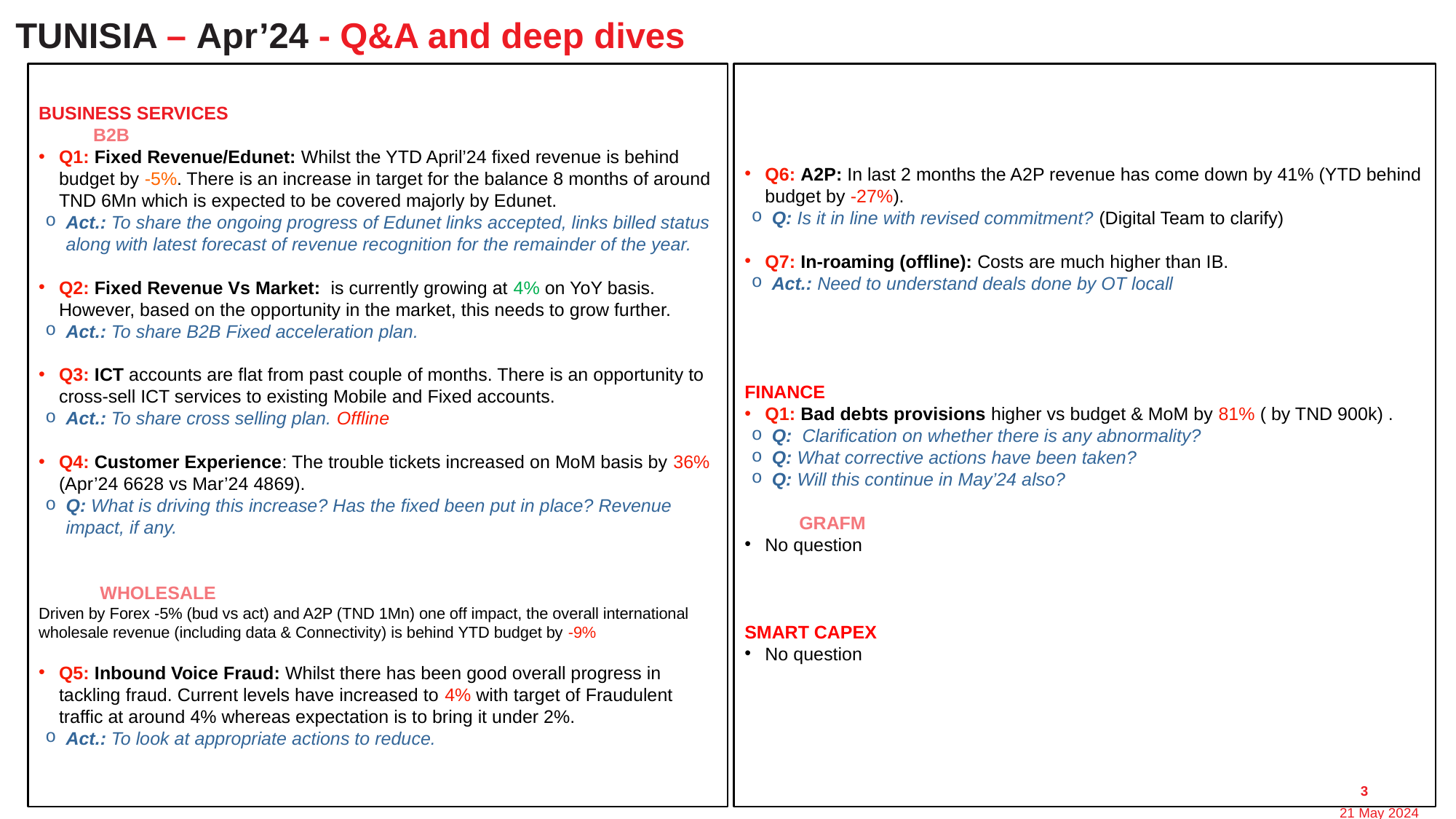

TUNISIA – Apr’24 - Q&A and deep dives
BUSINESS SERVICES
B2B
Q1: Fixed Revenue/Edunet: Whilst the YTD April’24 fixed revenue is behind budget by -5%. There is an increase in target for the balance 8 months of around TND 6Mn which is expected to be covered majorly by Edunet.
Act.: To share the ongoing progress of Edunet links accepted, links billed status along with latest forecast of revenue recognition for the remainder of the year.

Q2: Fixed Revenue Vs Market:  is currently growing at 4% on YoY basis. However, based on the opportunity in the market, this needs to grow further.
Act.: To share B2B Fixed acceleration plan.

Q3: ICT accounts are flat from past couple of months. There is an opportunity to cross-sell ICT services to existing Mobile and Fixed accounts.
Act.: To share cross selling plan. Offline

Q4: Customer Experience: The trouble tickets increased on MoM basis by 36% (Apr’24 6628 vs Mar’24 4869).
Q: What is driving this increase? Has the fixed been put in place? Revenue impact, if any.

WHOLESALEesal
Driven by Forex -5% (bud vs act) and A2P (TND 1Mn) one off impact, the overall international wholesale revenue (including data & Connectivity) is behind YTD budget by -9%

Q5: Inbound Voice Fraud: Whilst there has been good overall progress in tackling fraud. Current levels have increased to 4% with target of Fraudulent traffic at around 4% whereas expectation is to bring it under 2%.
Act.: To look at appropriate actions to reduce.

Q6: A2P: In last 2 months the A2P revenue has come down by 41% (YTD behind budget by -27%).
Q: Is it in line with revised commitment? (Digital Team to clarify)

Q7: In-roaming (offline): Costs are much higher than IB.
Act.: Need to understand deals done by OT locall

FINANCE
Q1: Bad debts provisions higher vs budget & MoM by 81% ( by TND 900k) .
Q:  Clarification on whether there is any abnormality?
Q: What corrective actions have been taken?
Q: Will this continue in May’24 also?

GRAFM
No question

SMART CAPEX
No question

3
21 May 2024